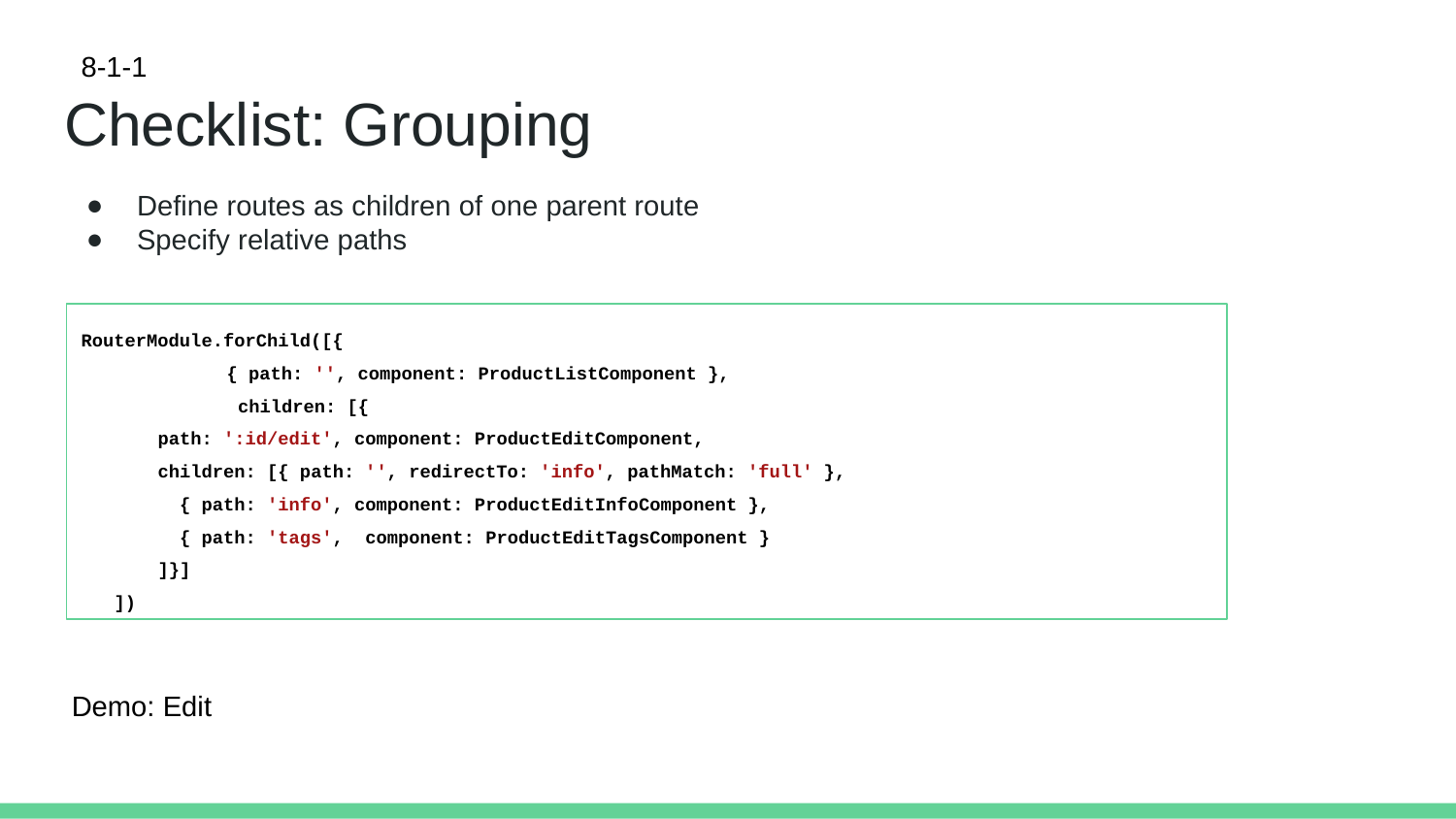

8-1-1
# Checklist: Grouping
Define routes as children of one parent route
Specify relative paths
RouterModule.forChild([{
	{ path: '', component: ProductListComponent },
	 children: [{
       path: ':id/edit', component: ProductEditComponent,
       children: [{ path: '', redirectTo: 'info', pathMatch: 'full' },
         { path: 'info', component: ProductEditInfoComponent },
         { path: 'tags',  component: ProductEditTagsComponent }
       ]}]
   ])

Demo: Edit